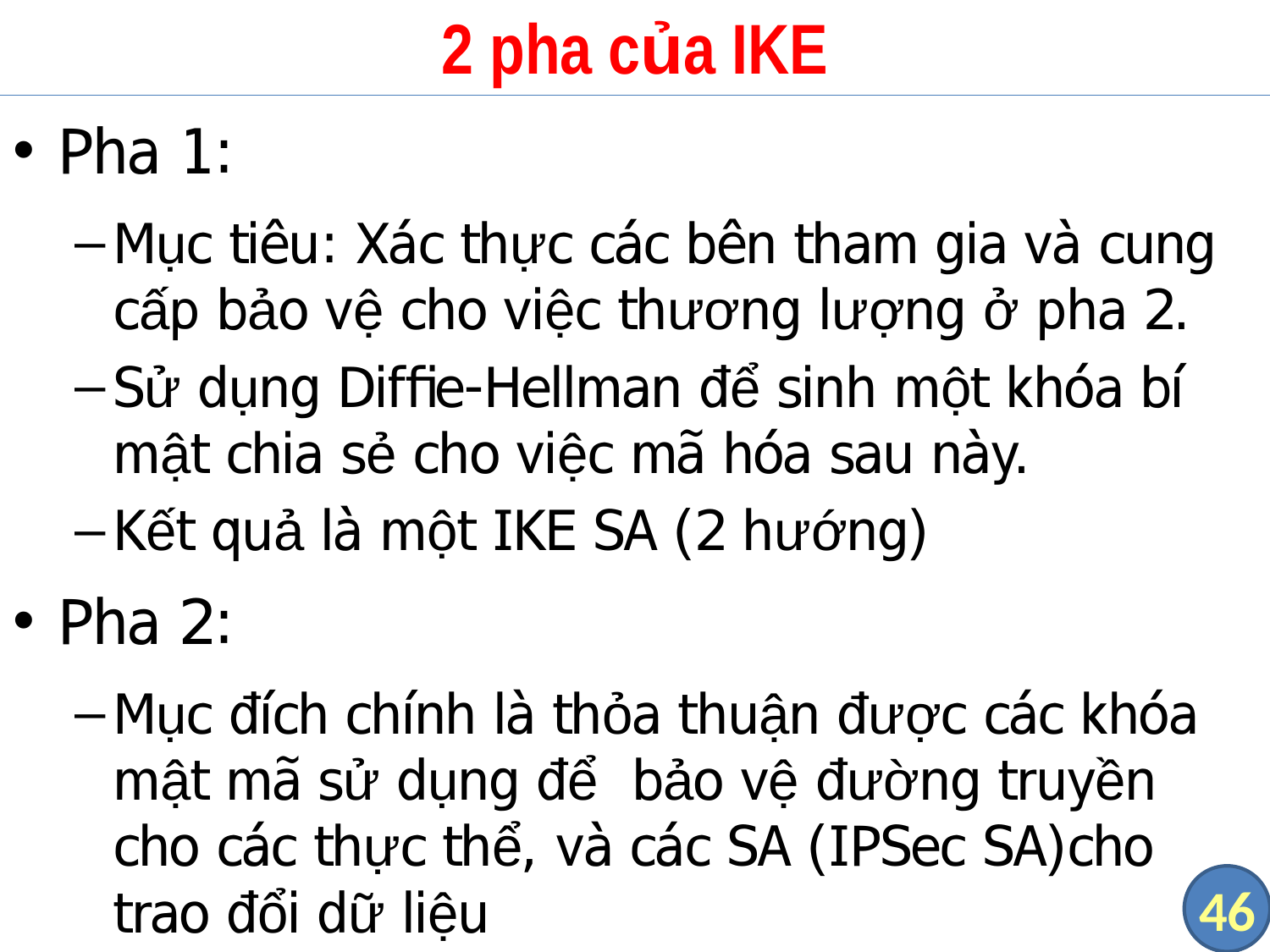

# 2 pha của IKE
Pha 1:
Mục tiêu: Xác thực các bên tham gia và cung cấp bảo vệ cho việc thương lượng ở pha 2.
Sử dụng Diffie-Hellman để sinh một khóa bí mật chia sẻ cho việc mã hóa sau này.
Kết quả là một IKE SA (2 hướng)
Pha 2:
Mục đích chính là thỏa thuận được các khóa mật mã sử dụng để  bảo vệ đường truyền cho các thực thể, và các SA (IPSec SA)cho trao đổi dữ liệu
46